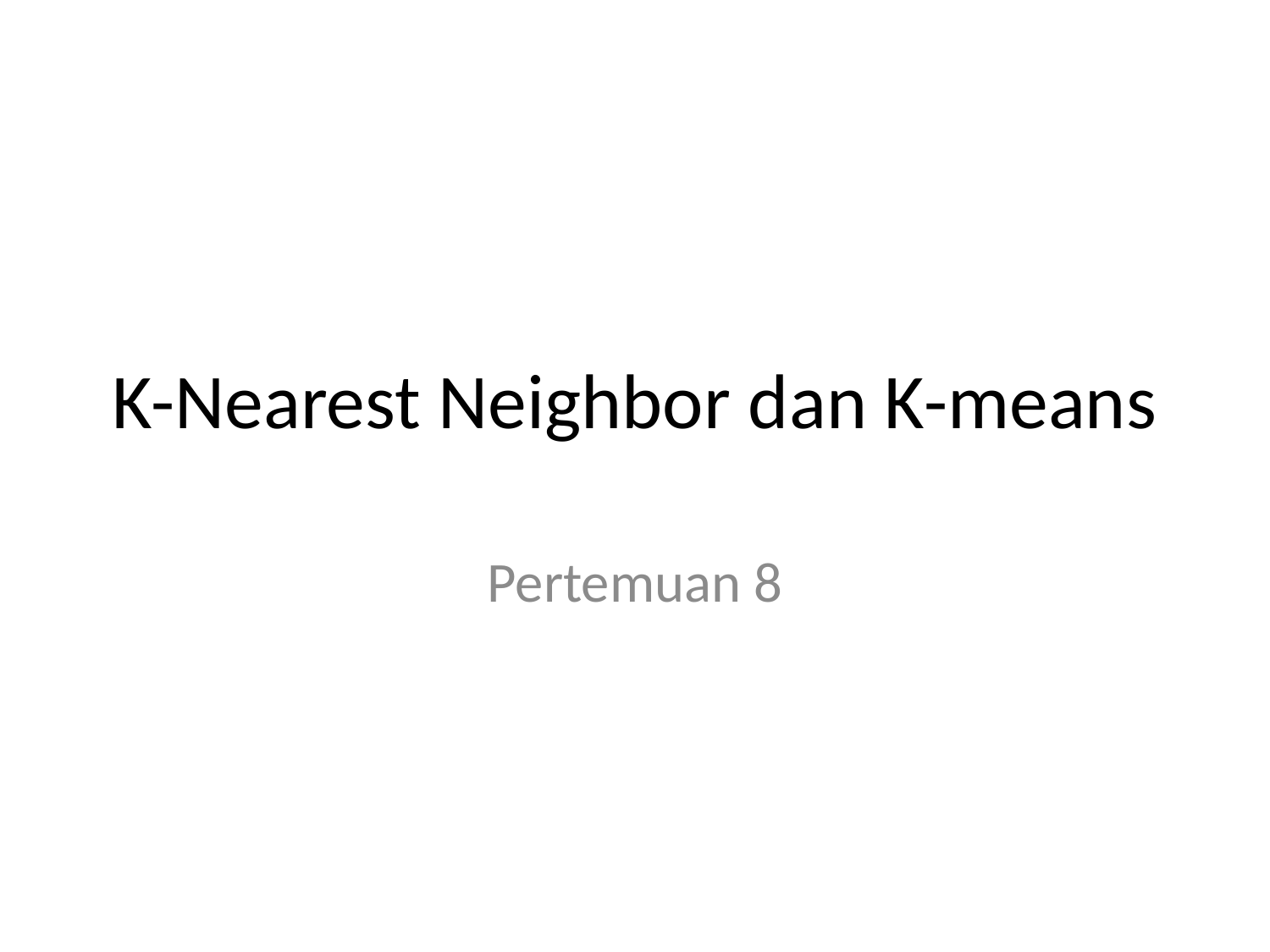

# K-Nearest Neighbor dan K-means
Pertemuan 8